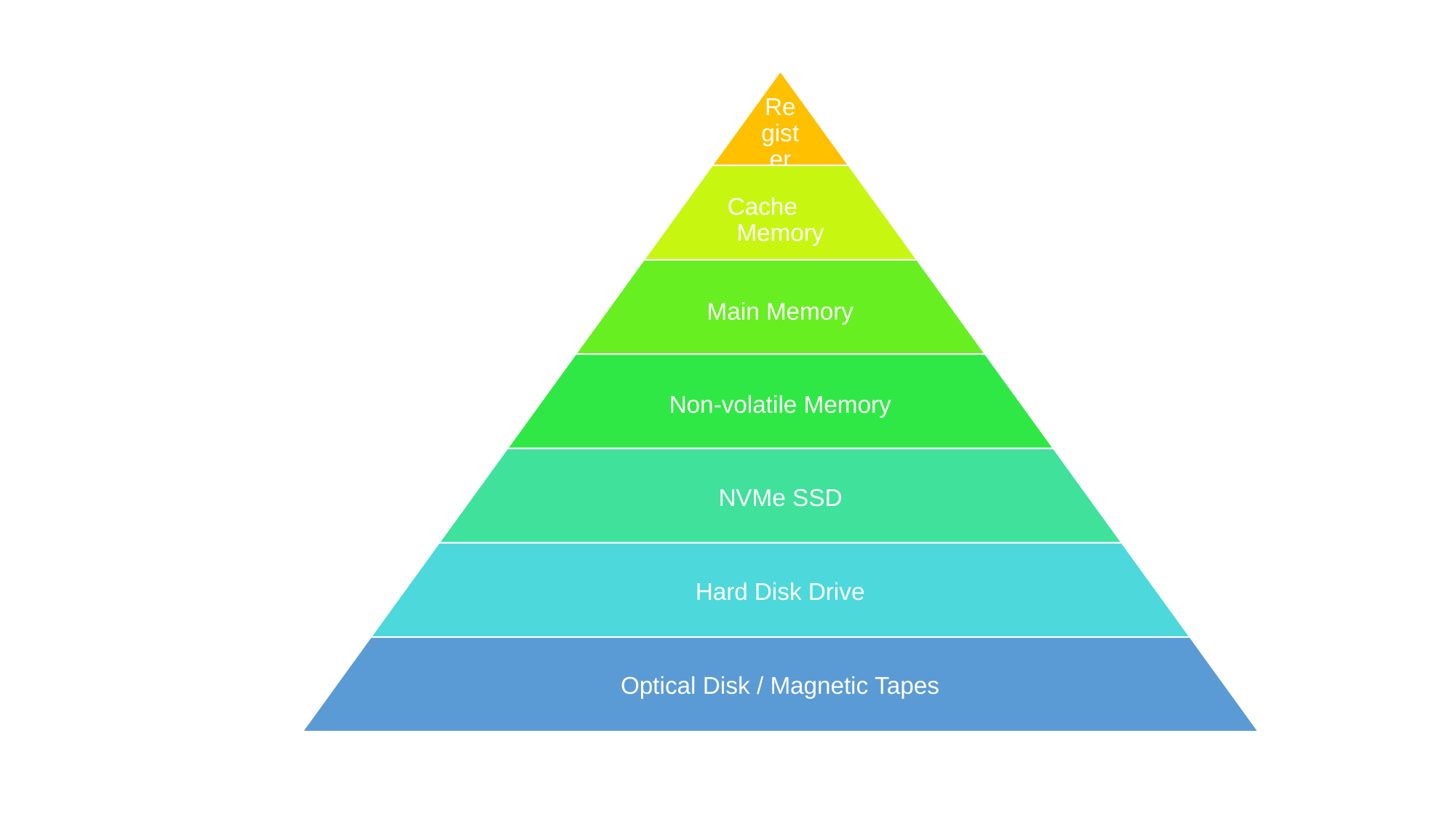

Register
Cache　Memory
Main Memory
Non-volatile Memory
NVMe SSD
Hard Disk Drive
Optical Disk / Magnetic Tapes